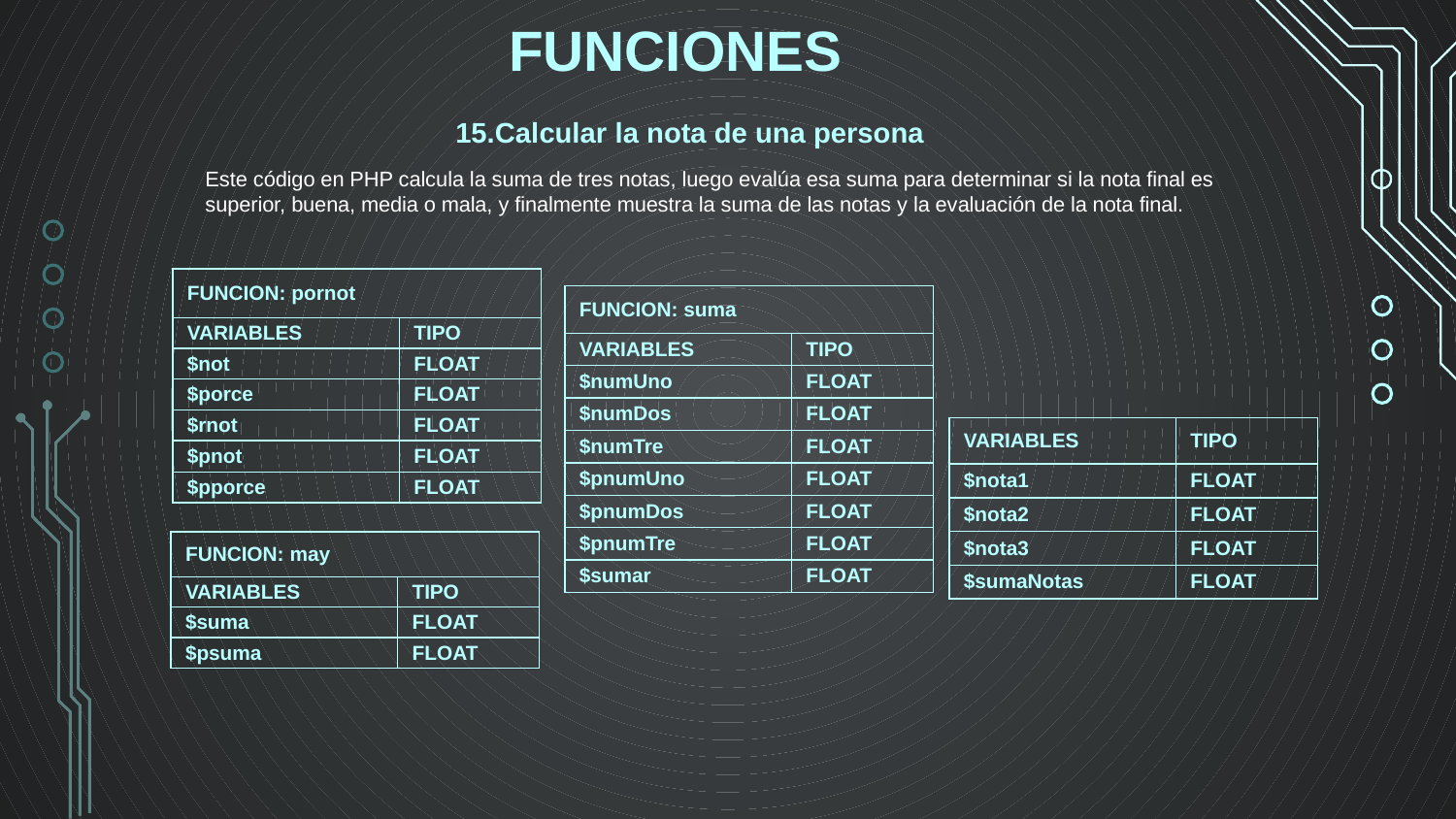

FUNCIONES
15.Calcular la nota de una persona
Este código en PHP calcula la suma de tres notas, luego evalúa esa suma para determinar si la nota final es superior, buena, media o mala, y finalmente muestra la suma de las notas y la evaluación de la nota final.
| FUNCION: pornot |  |
| --- | --- |
| VARIABLES | TIPO |
| $not | FLOAT |
| $porce | FLOAT |
| $rnot | FLOAT |
| $pnot | FLOAT |
| $pporce | FLOAT |
| FUNCION: suma |  |
| --- | --- |
| VARIABLES | TIPO |
| $numUno | FLOAT |
| $numDos | FLOAT |
| $numTre | FLOAT |
| $pnumUno | FLOAT |
| $pnumDos | FLOAT |
| $pnumTre | FLOAT |
| $sumar | FLOAT |
| VARIABLES | TIPO |
| --- | --- |
| $nota1 | FLOAT |
| $nota2 | FLOAT |
| $nota3 | FLOAT |
| $sumaNotas | FLOAT |
| FUNCION: may |  |
| --- | --- |
| VARIABLES | TIPO |
| $suma | FLOAT |
| $psuma | FLOAT |